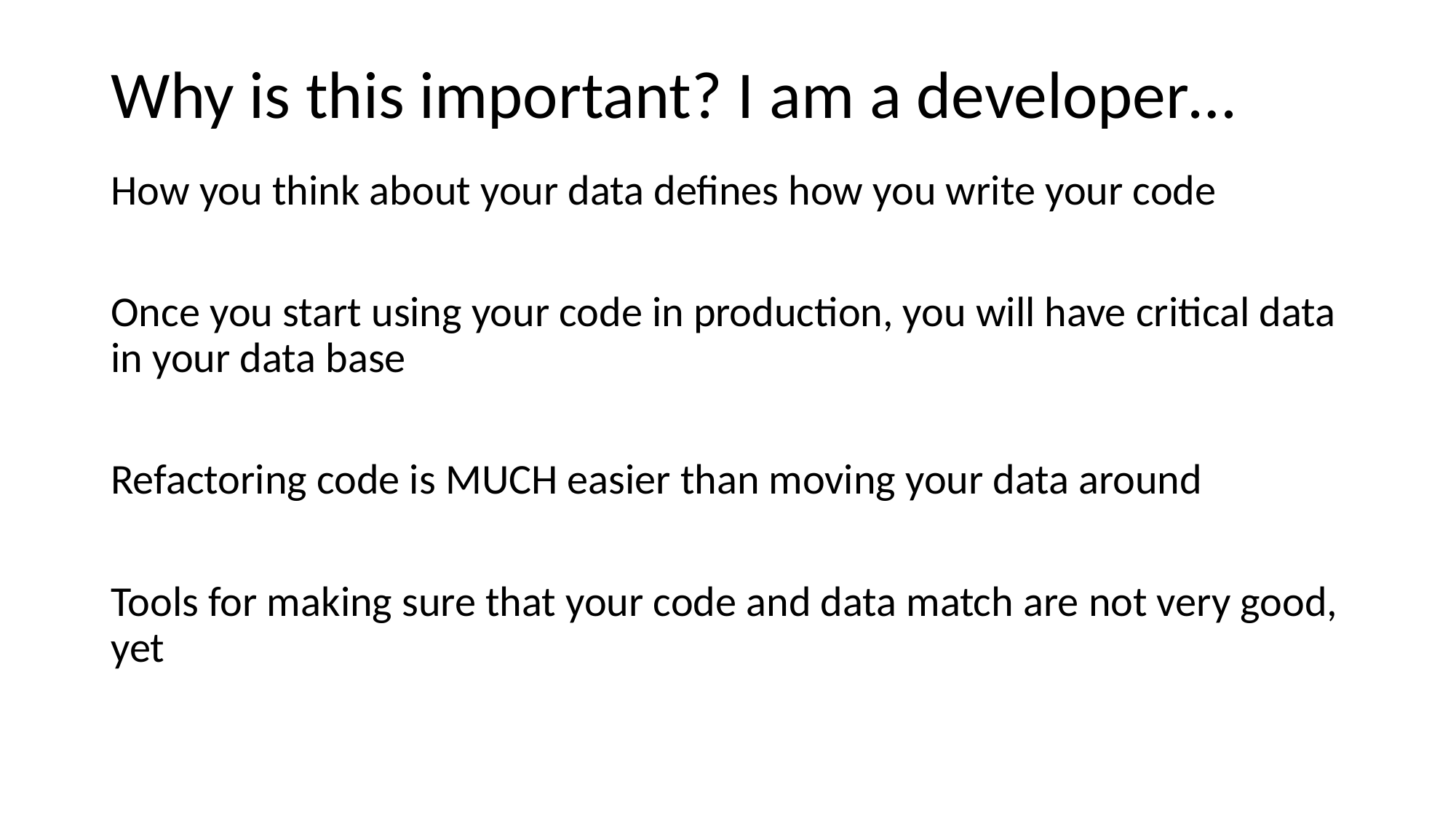

# Why is this important? I am a developer…
How you think about your data defines how you write your code

Once you start using your code in production, you will have critical data in your data base

Refactoring code is MUCH easier than moving your data around

Tools for making sure that your code and data match are not very good, yet